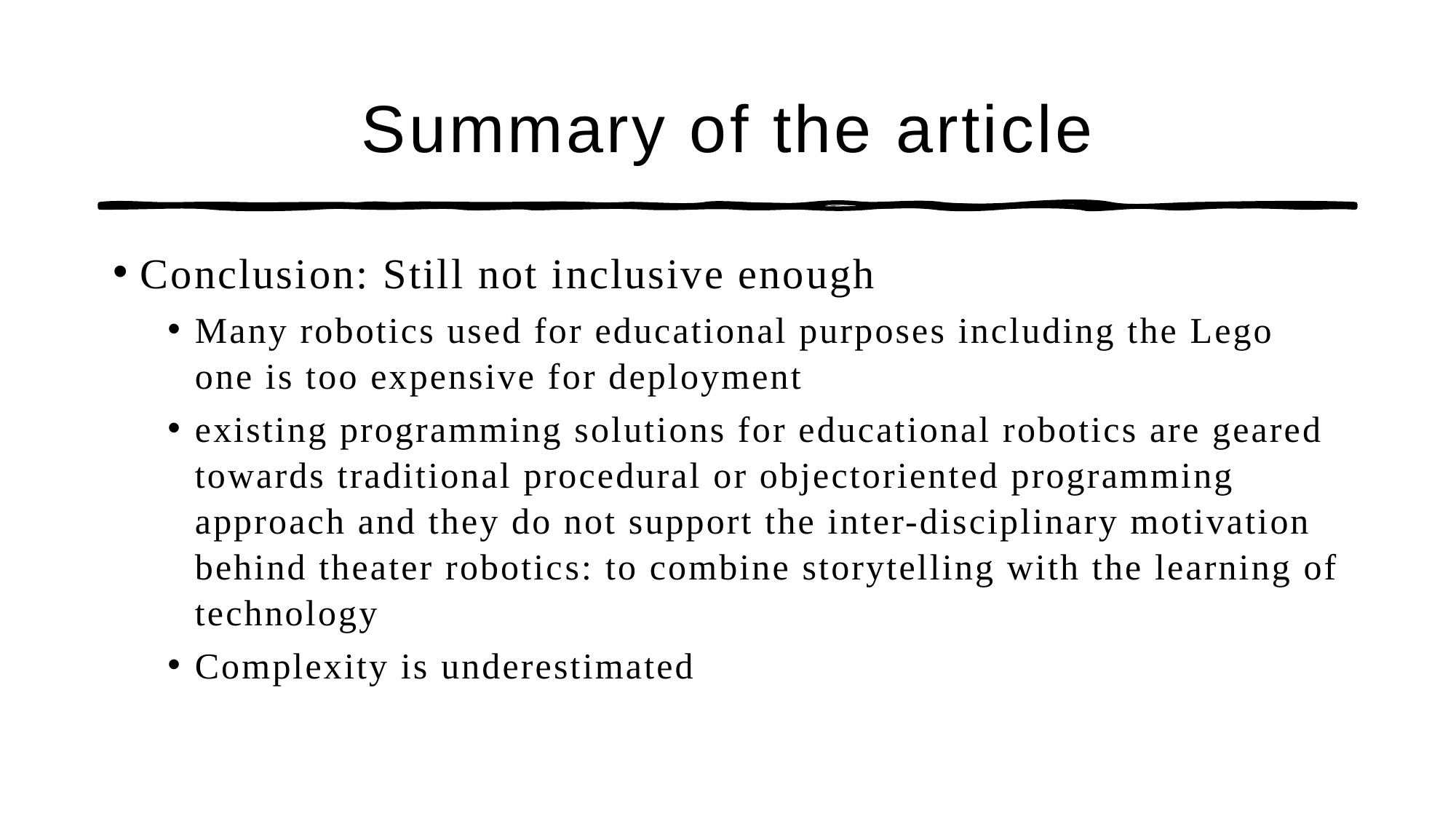

# Summary of the article
Conclusion: Still not inclusive enough
Many robotics used for educational purposes including the Lego one is too expensive for deployment
existing programming solutions for educational robotics are geared towards traditional procedural or objectoriented programming approach and they do not support the inter-disciplinary motivation behind theater robotics: to combine storytelling with the learning of technology
Complexity is underestimated